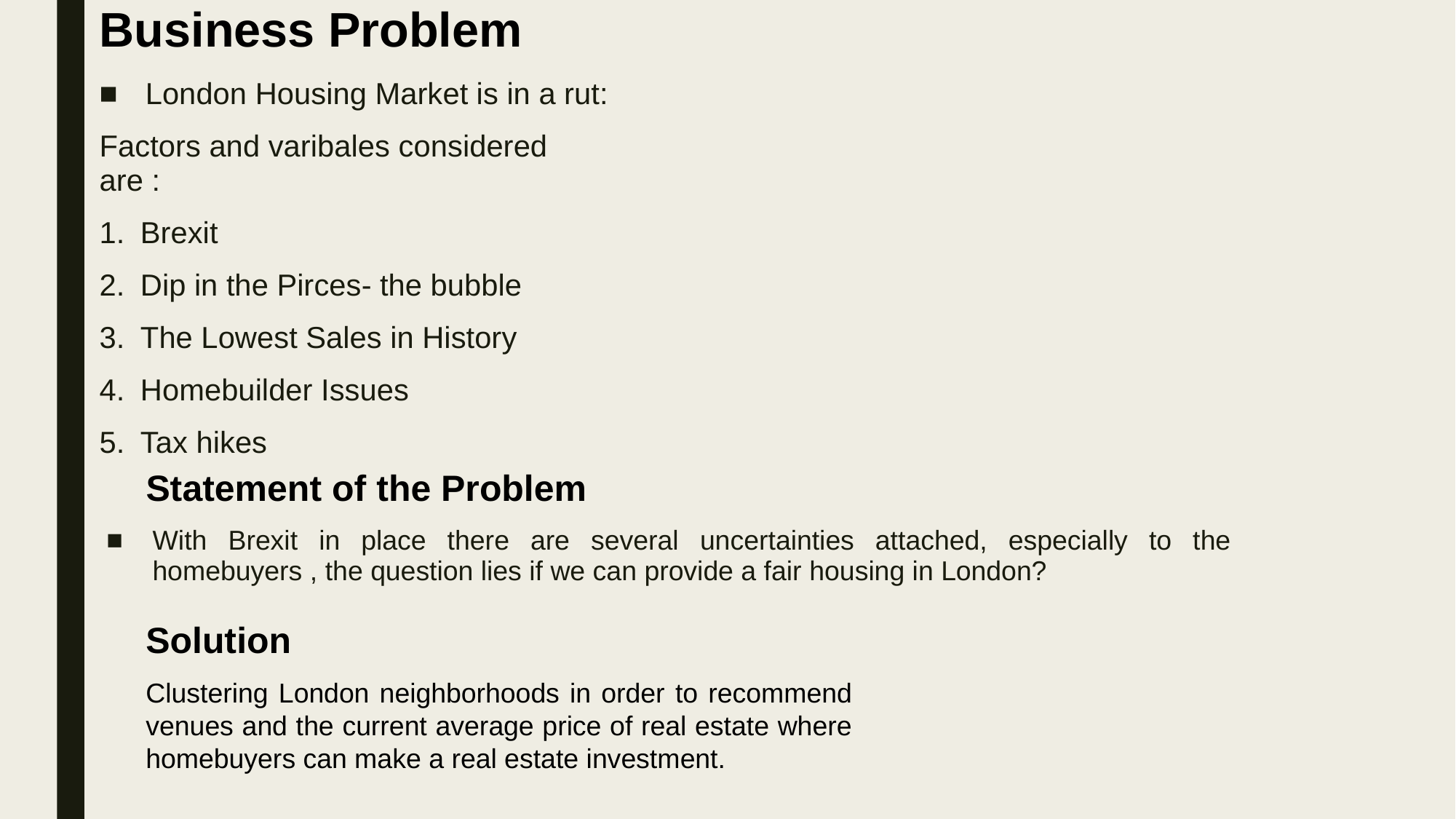

# Business Problem
London Housing Market is in a rut:
Factors and varibales considered are :
Brexit
Dip in the Pirces- the bubble
The Lowest Sales in History
Homebuilder Issues
Tax hikes
Statement of the Problem
With Brexit in place there are several uncertainties attached, especially to the homebuyers , the question lies if we can provide a fair housing in London?
Solution
Clustering London neighborhoods in order to recommend venues and the current average price of real estate where homebuyers can make a real estate investment.